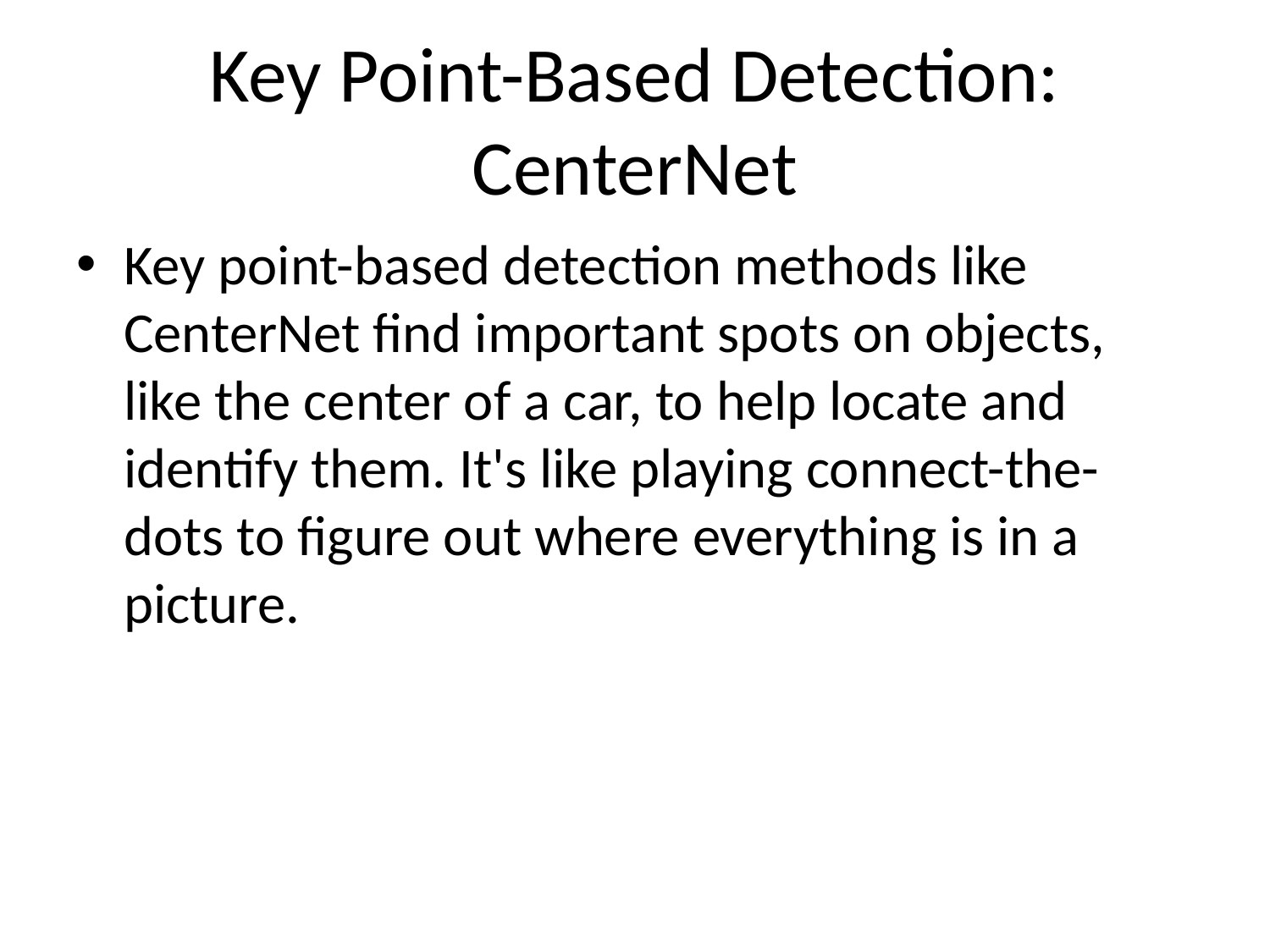

# Key Point-Based Detection: CenterNet
Key point-based detection methods like CenterNet find important spots on objects, like the center of a car, to help locate and identify them. It's like playing connect-the-dots to figure out where everything is in a picture.